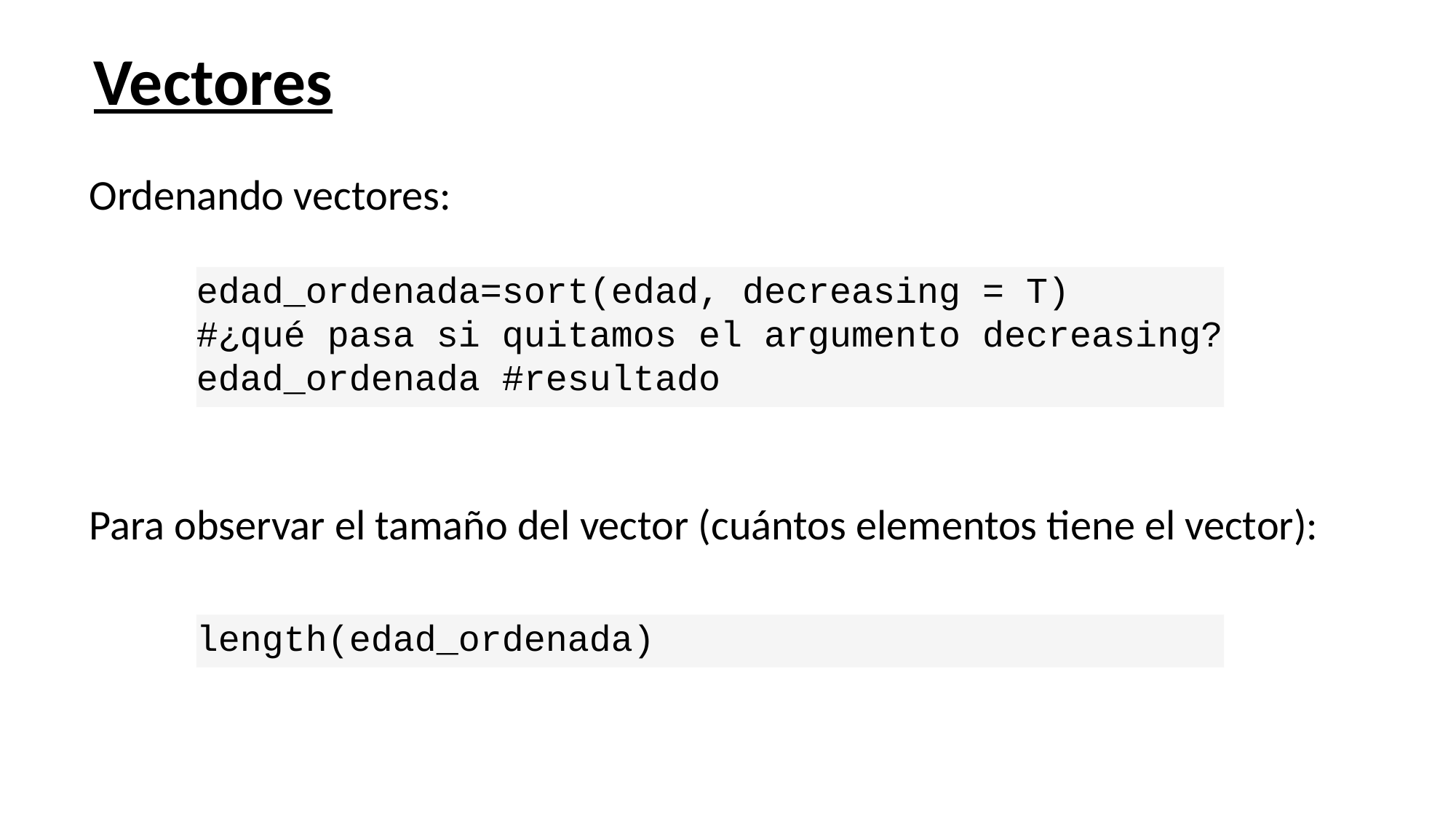

# Vectores
Ordenando vectores:
edad_ordenada=sort(edad, decreasing = T)
#¿qué pasa si quitamos el argumento decreasing?
edad_ordenada #resultado
Para observar el tamaño del vector (cuántos elementos tiene el vector):
length(edad_ordenada)